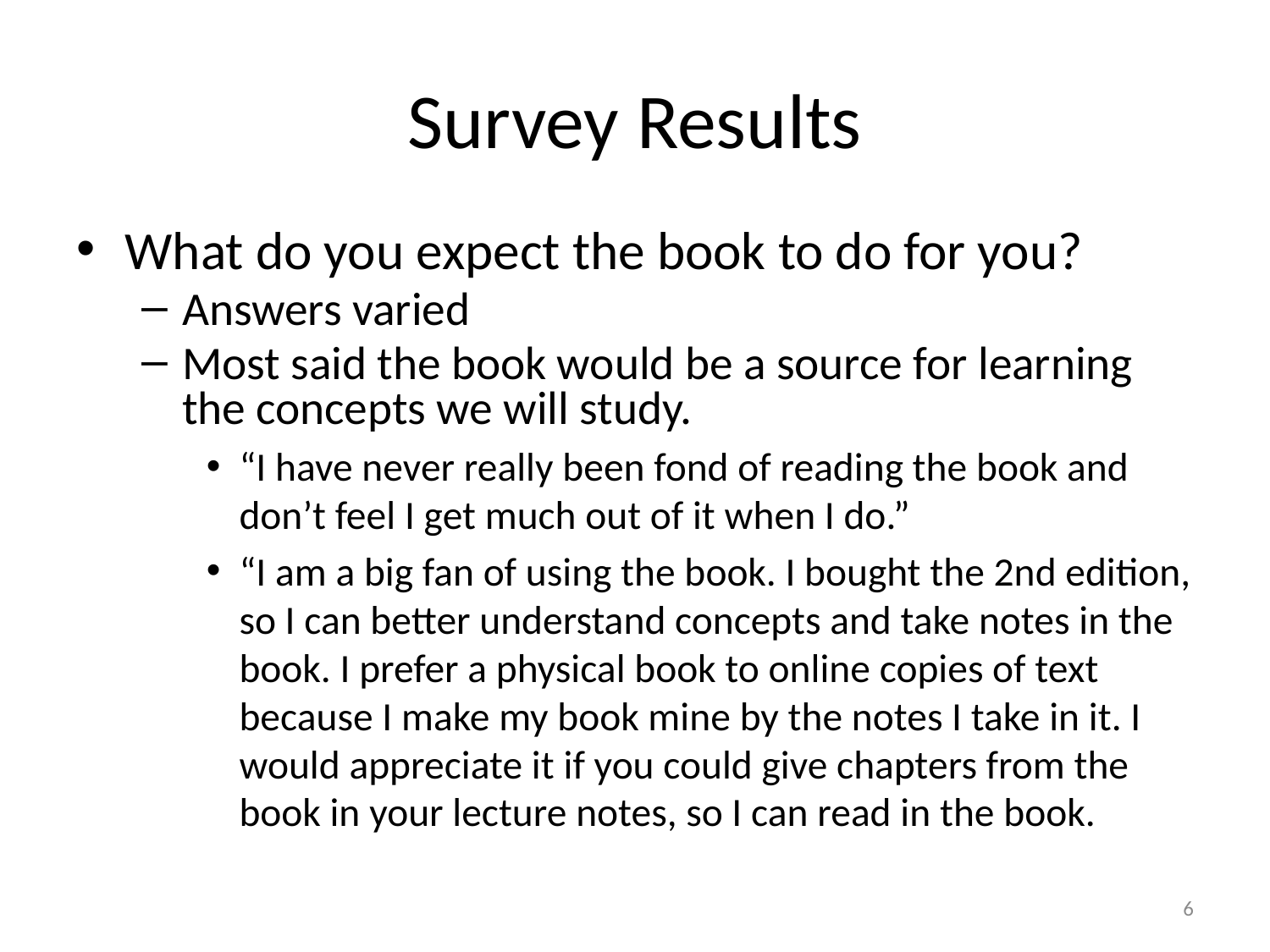

# Survey Results
What do you expect the book to do for you?
Answers varied
Most said the book would be a source for learning the concepts we will study.
“I have never really been fond of reading the book and don’t feel I get much out of it when I do.”
“I am a big fan of using the book. I bought the 2nd edition, so I can better understand concepts and take notes in the book. I prefer a physical book to online copies of text because I make my book mine by the notes I take in it. I would appreciate it if you could give chapters from the book in your lecture notes, so I can read in the book.

6